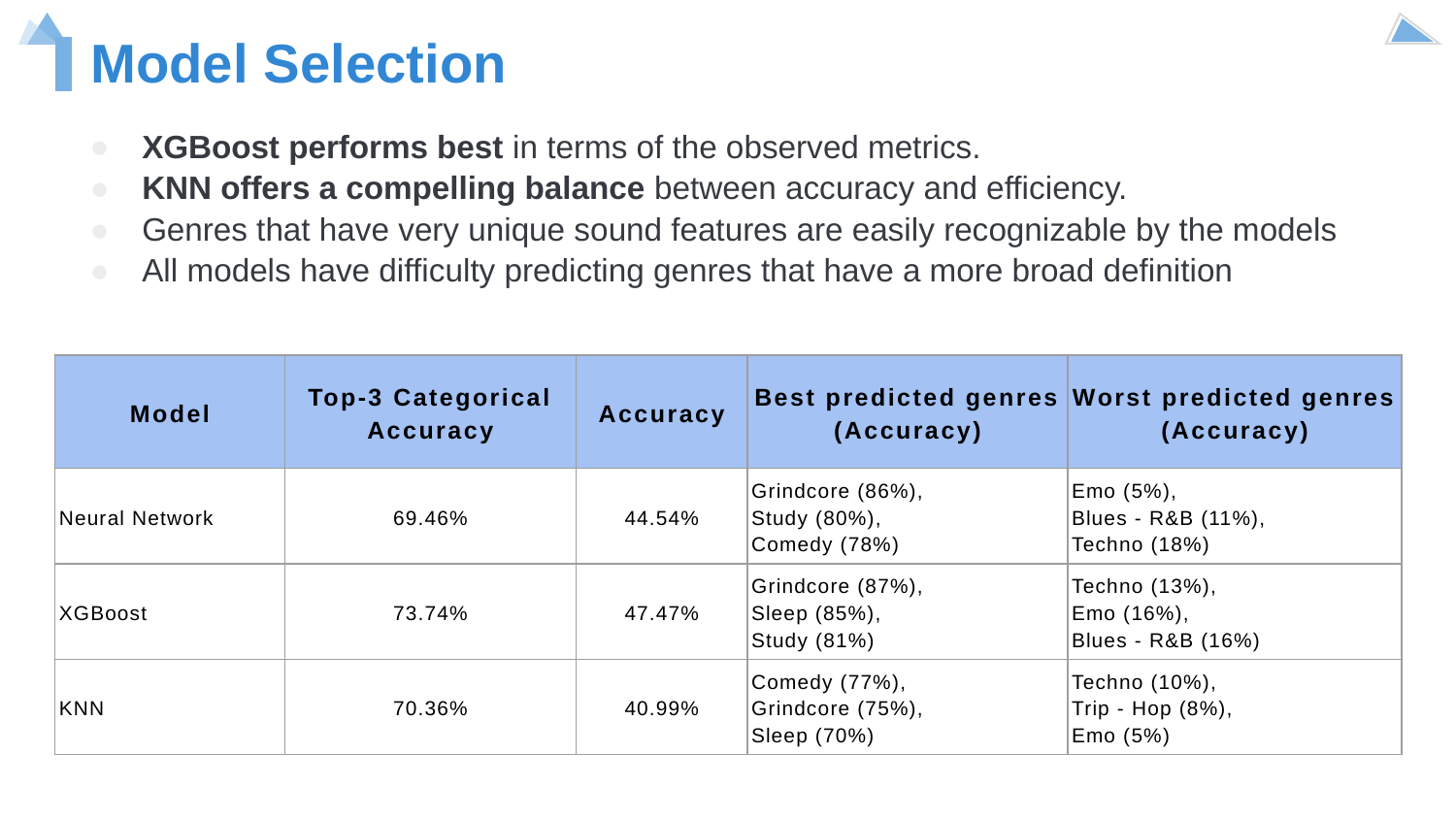

Model Selection
XGBoost performs best in terms of the observed metrics.
KNN offers a compelling balance between accuracy and efficiency.
Genres that have very unique sound features are easily recognizable by the models
All models have difficulty predicting genres that have a more broad definition
| Model | Top-3 Categorical Accuracy | Accuracy | Best predicted genres (Accuracy) | Worst predicted genres (Accuracy) |
| --- | --- | --- | --- | --- |
| Neural Network | 69.46% | 44.54% | Grindcore (86%), Study (80%), Comedy (78%) | Emo (5%), Blues - R&B (11%), Techno (18%) |
| XGBoost | 73.74% | 47.47% | Grindcore (87%), Sleep (85%), Study (81%) | Techno (13%), Emo (16%), Blues - R&B (16%) |
| KNN | 70.36% | 40.99% | Comedy (77%), Grindcore (75%), Sleep (70%) | Techno (10%), Trip - Hop (8%), Emo (5%) |